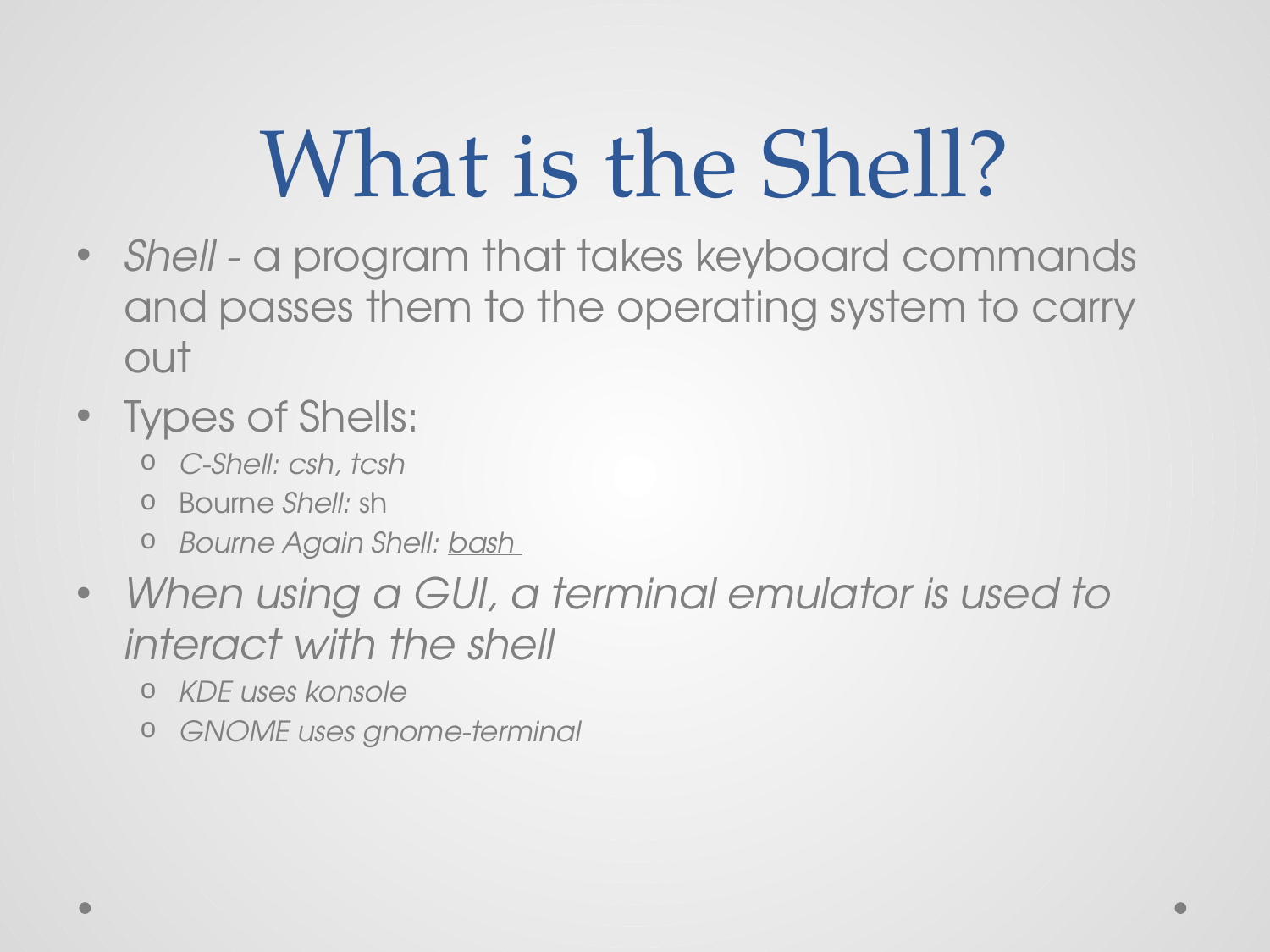

# What is the Shell?
Shell - a program that takes keyboard commands and passes them to the operating system to carry out
Types of Shells:
C-Shell: csh, tcsh
Bourne Shell: sh
Bourne Again Shell: bash
When using a GUI, a terminal emulator is used to interact with the shell
KDE uses konsole
GNOME uses gnome-terminal